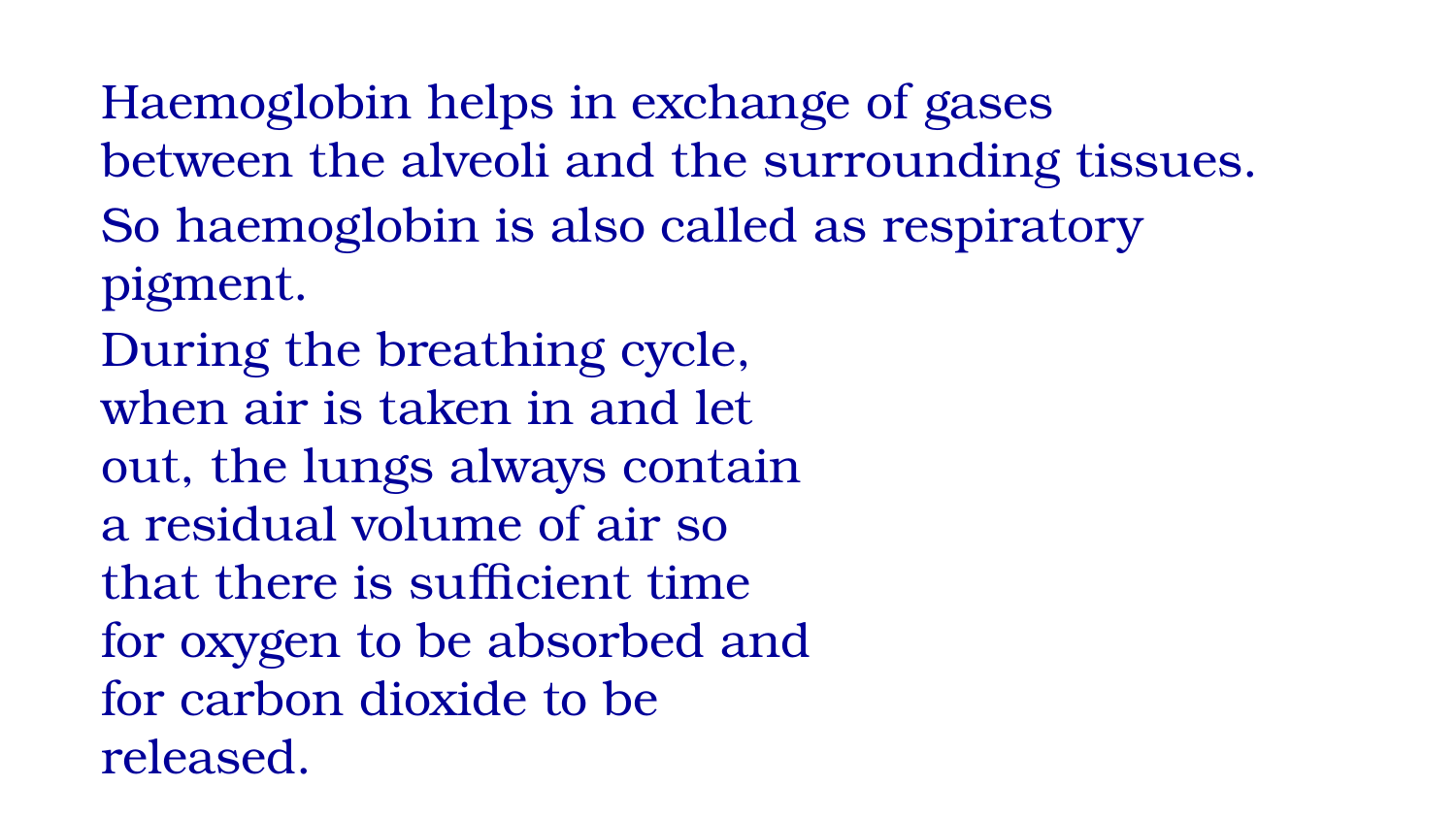

Haemoglobin helps in exchange of gases
between the alveoli and the surrounding tissues.
So haemoglobin is also called as respiratory pigment.
During the breathing cycle, when air is taken in and let out, the lungs always contain a residual volume of air so that there is sufficient time for oxygen to be absorbed and for carbon dioxide to be released.